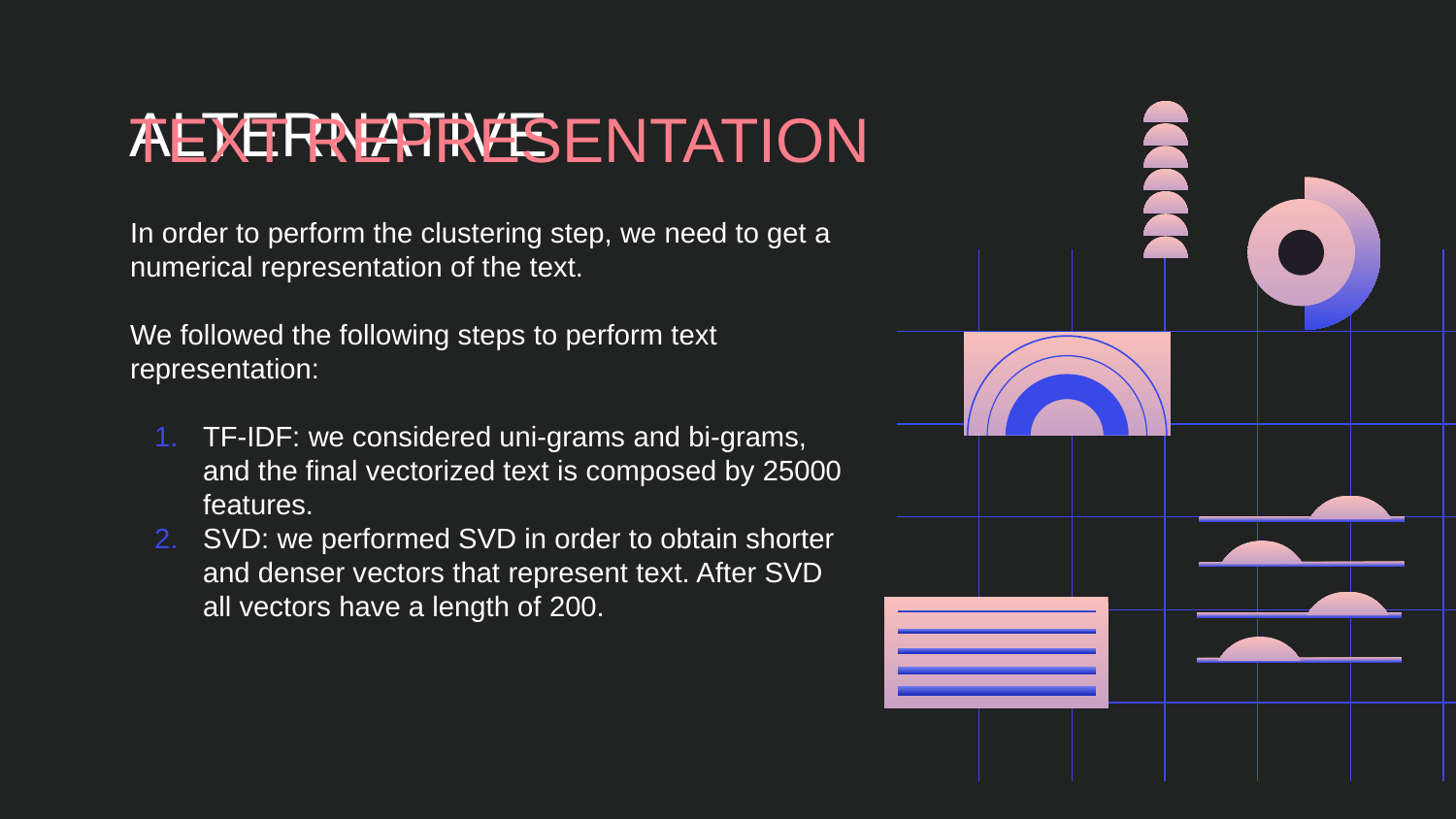

ALTERNATIVE
# TEXT REPRESENTATION

In order to perform the clustering step, we need to get a numerical representation of the text.

We followed the following steps to perform text representation:

TF-IDF: we considered uni-grams and bi-grams, and the final vectorized text is composed by 25000 features.
SVD: we performed SVD in order to obtain shorter and denser vectors that represent text. After SVD all vectors have a length of 200.